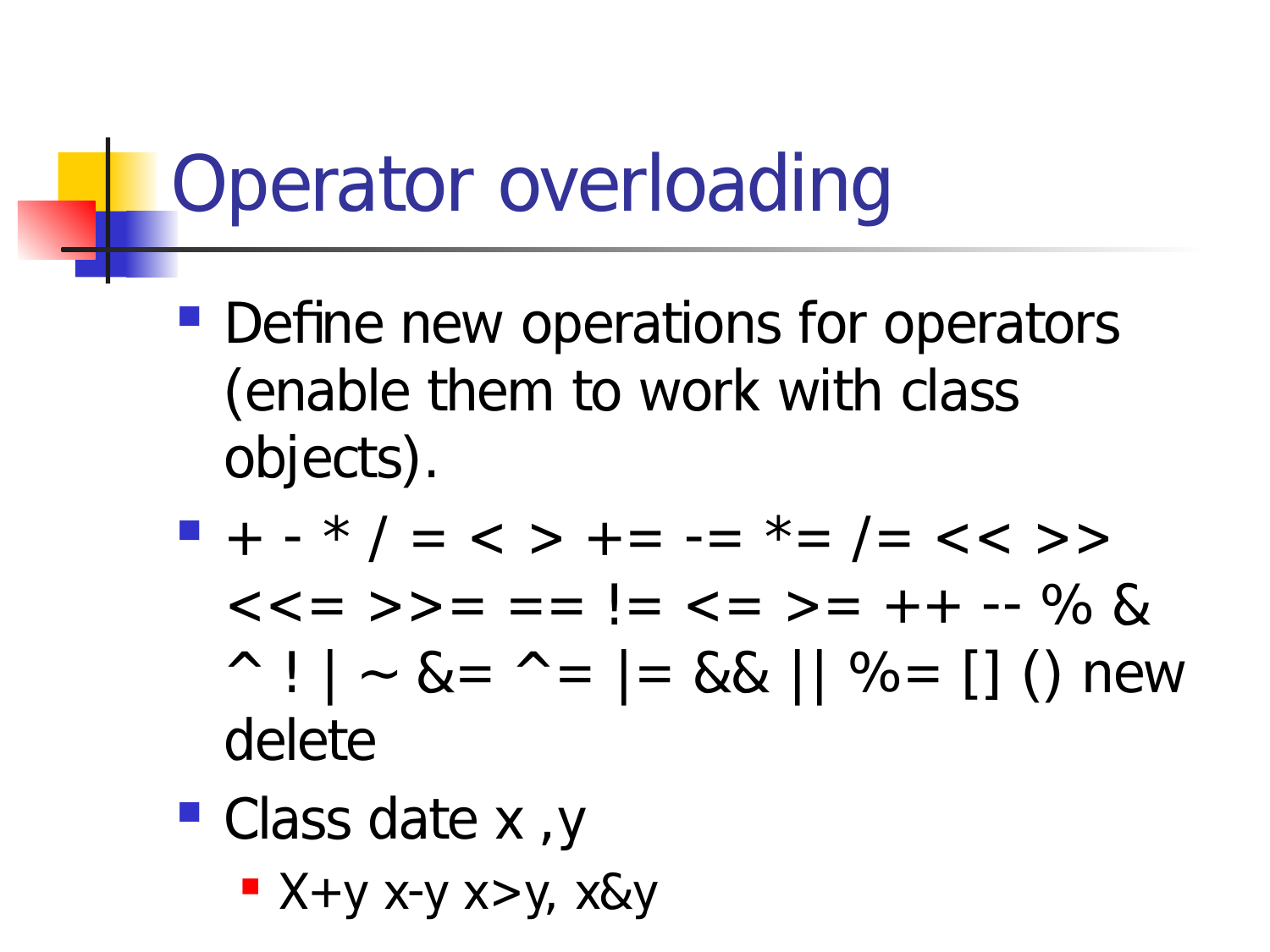

# Operator overloading
Define new operations for operators (enable them to work with class objects).
+ - * / = < > += -= *= /= << >> <<= >>= == != <= >= ++ -- % & ^ ! | ~ &= ^= |= && || %= [] () new delete
Class date x ,y
X+y x-y x>y, x&y